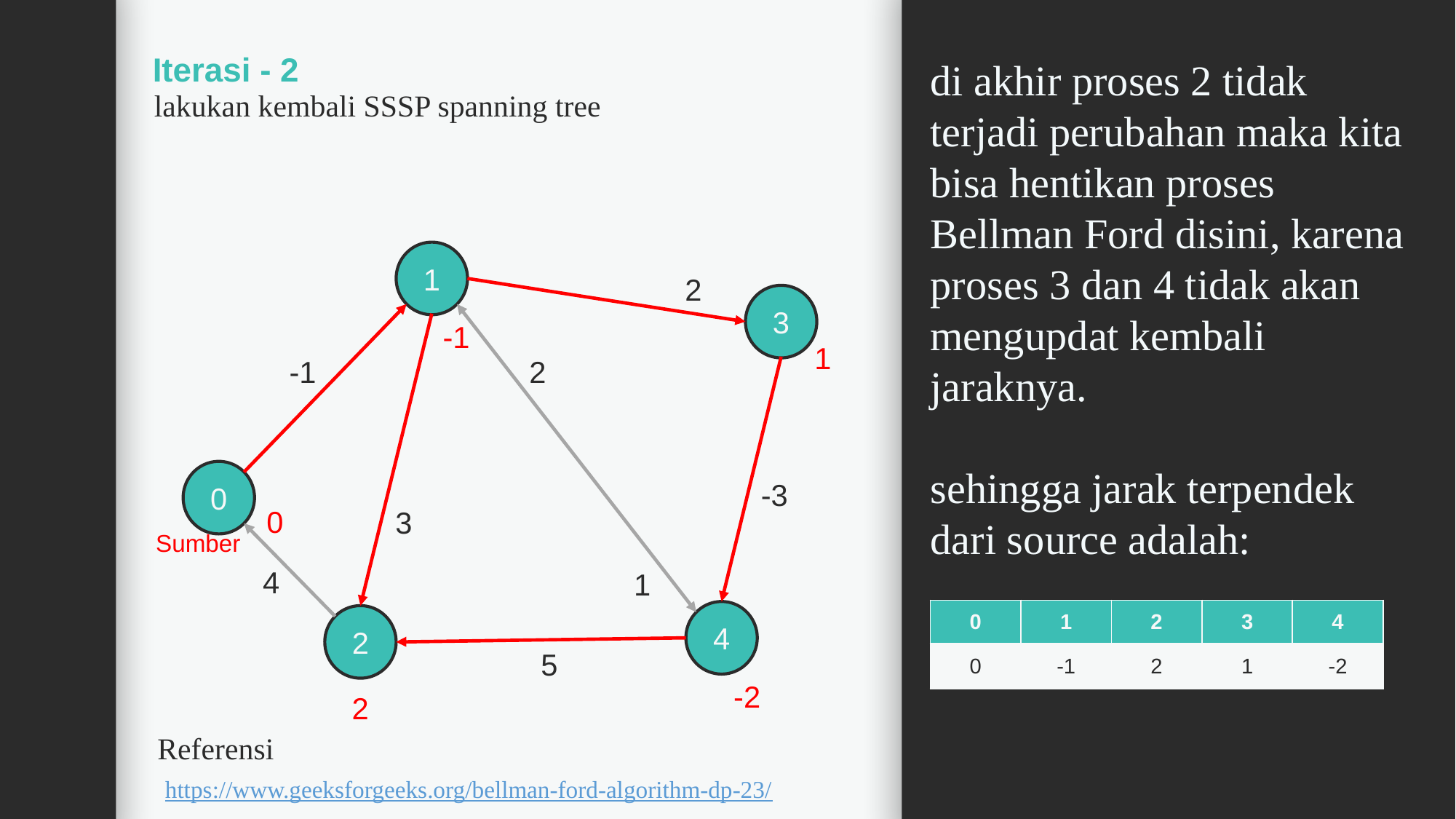

Iterasi - 2
di akhir proses 2 tidak terjadi perubahan maka kita bisa hentikan proses Bellman Ford disini, karena proses 3 dan 4 tidak akan mengupdat kembali jaraknya.

sehingga jarak terpendek dari source adalah:
lakukan kembali SSSP spanning tree
1
2
3
-1
1
2
-1
0
-3
0
3
Sumber
4
1
| 0 | 1 | 2 | 3 | 4 |
| --- | --- | --- | --- | --- |
| 0 | -1 | 2 | 1 | -2 |
4
2
5
-2
2
Referensi

https://www.geeksforgeeks.org/bellman-ford-algorithm-dp-23/